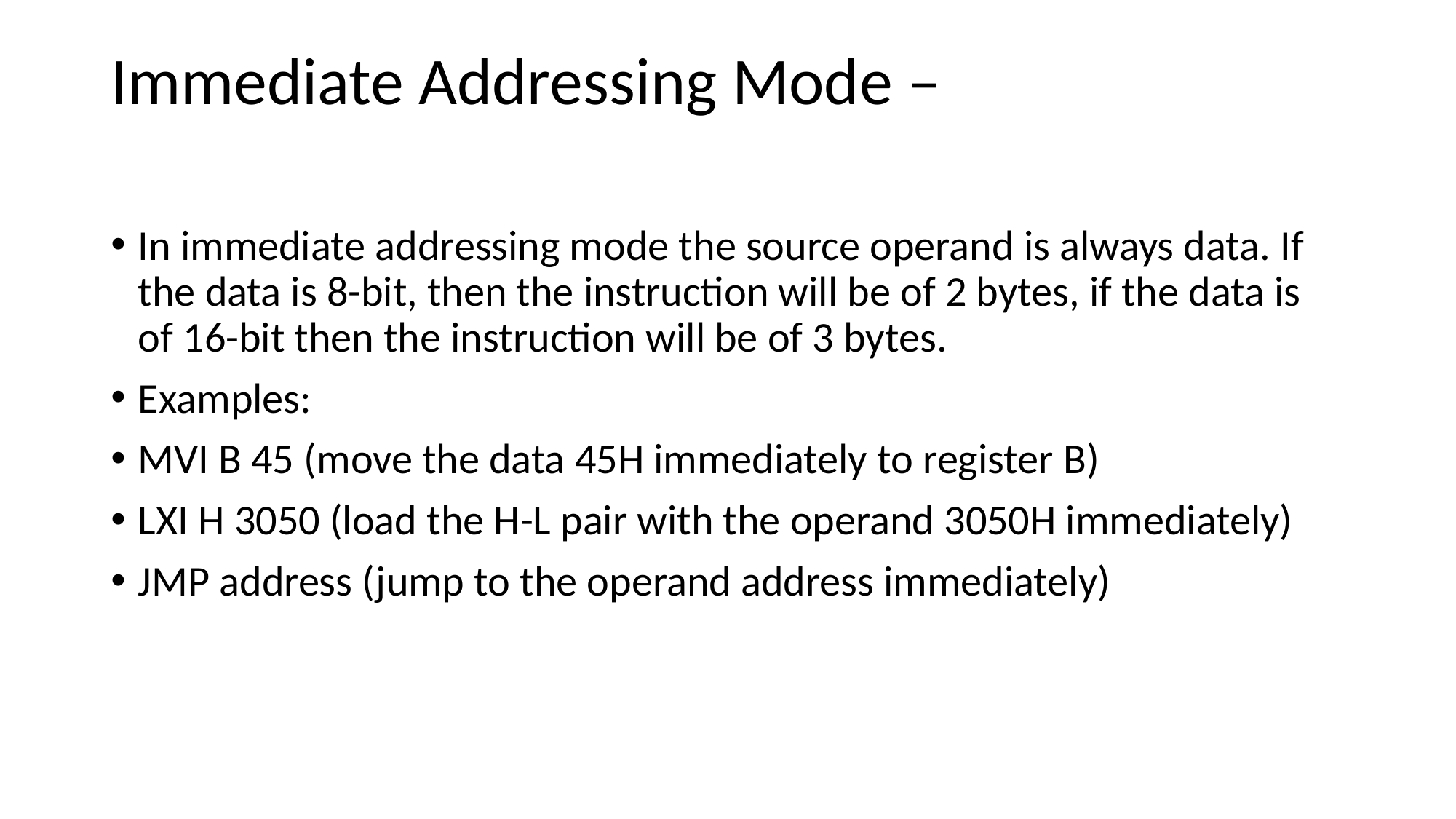

# Immediate Addressing Mode –
In immediate addressing mode the source operand is always data. If the data is 8-bit, then the instruction will be of 2 bytes, if the data is of 16-bit then the instruction will be of 3 bytes.
Examples:
MVI B 45 (move the data 45H immediately to register B)
LXI H 3050 (load the H-L pair with the operand 3050H immediately)
JMP address (jump to the operand address immediately)